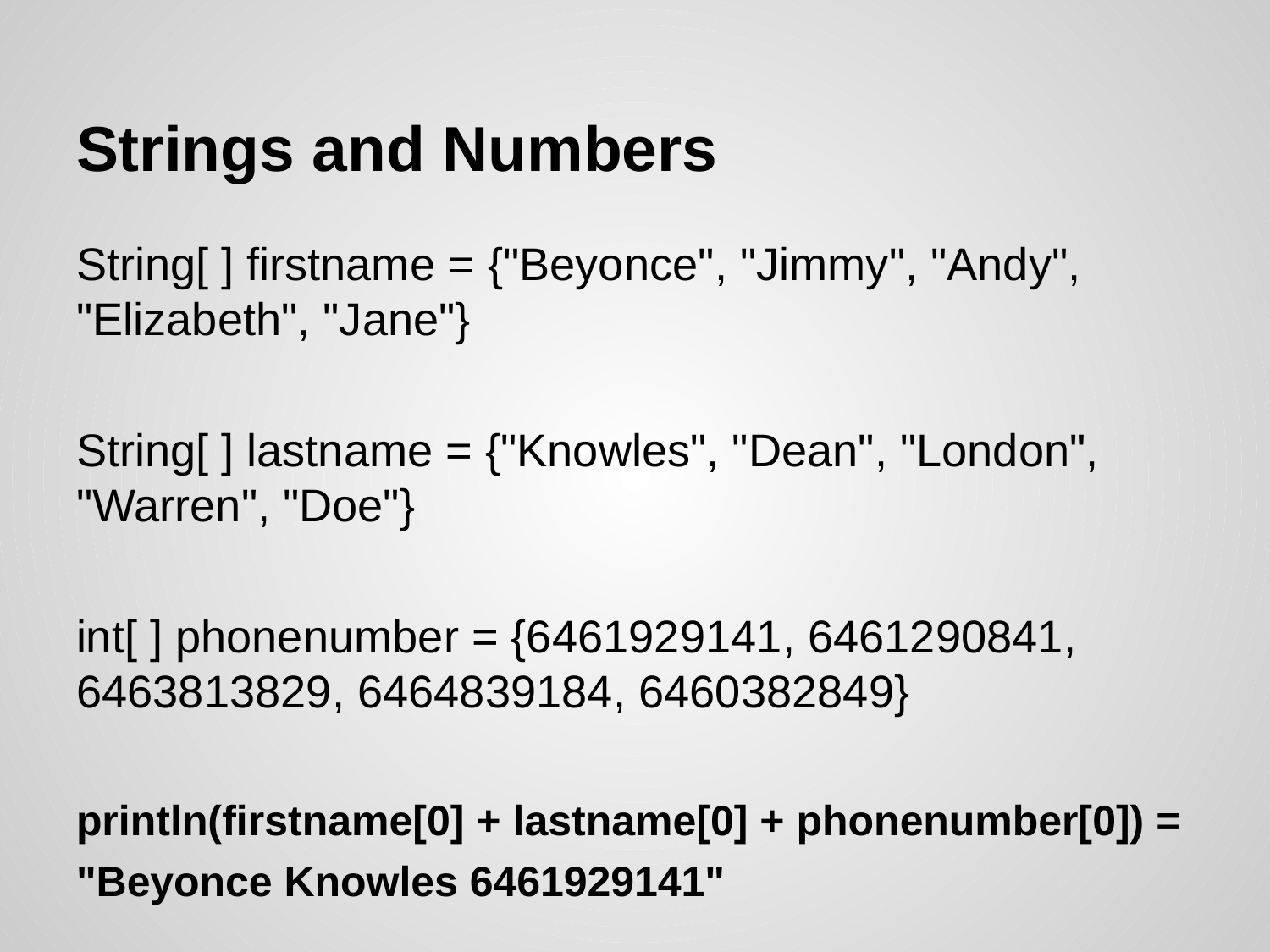

# Strings and Numbers
String[ ] firstname = {"Beyonce", "Jimmy", "Andy", "Elizabeth", "Jane"}

String[ ] lastname = {"Knowles", "Dean", "London", "Warren", "Doe"}

int[ ] phonenumber = {6461929141, 6461290841, 6463813829, 6464839184, 6460382849}

println(firstname[0] + lastname[0] + phonenumber[0]) =
"Beyonce Knowles 6461929141"